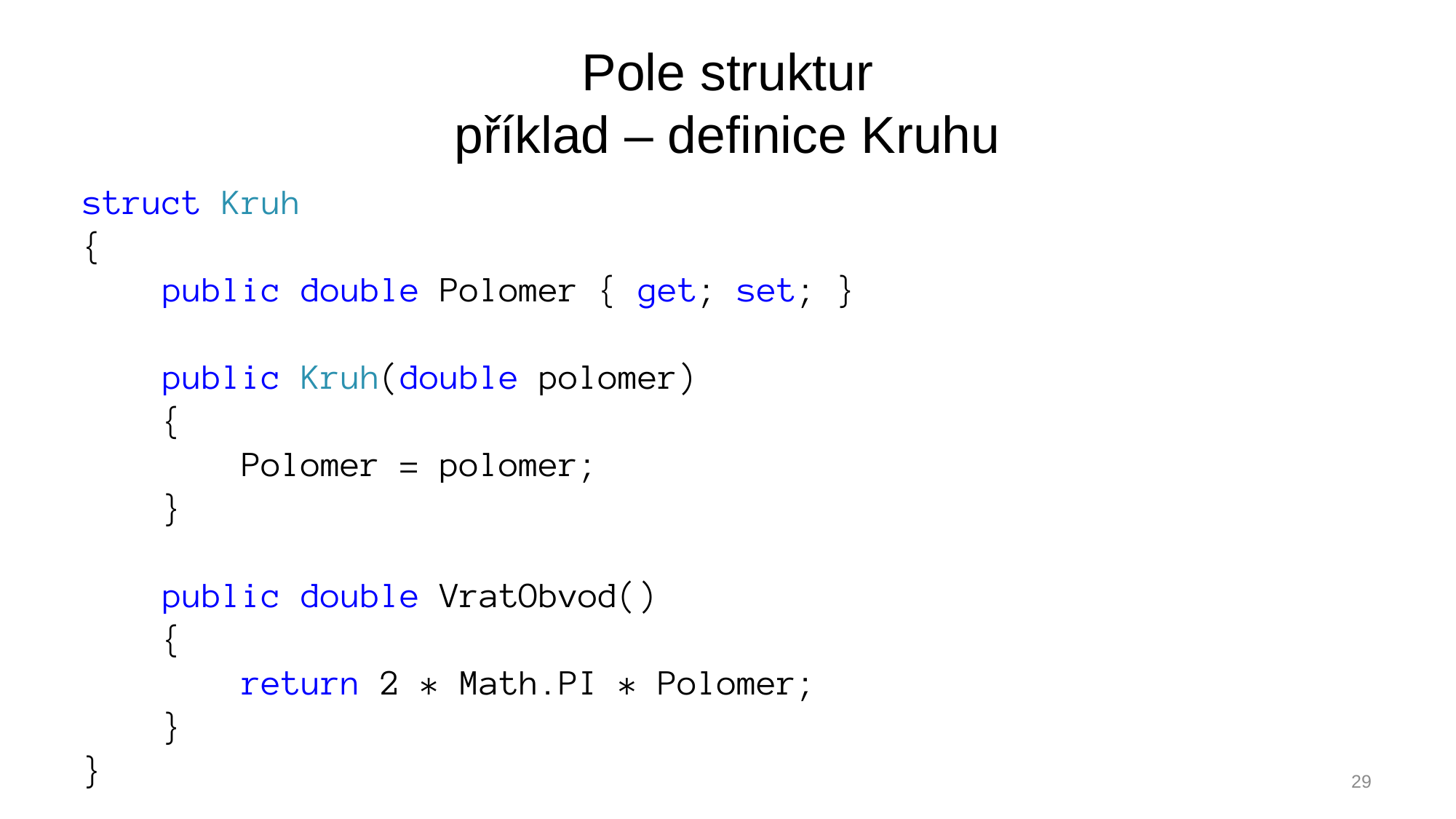

# Pole struktur příklad – definice Kruhu
struct Kruh
{
    public double Polomer { get; set; }

    public Kruh(double polomer)
    {
        Polomer = polomer;
    }

    public double VratObvod()
    {
        return 2 * Math.PI * Polomer;
    }
}
29